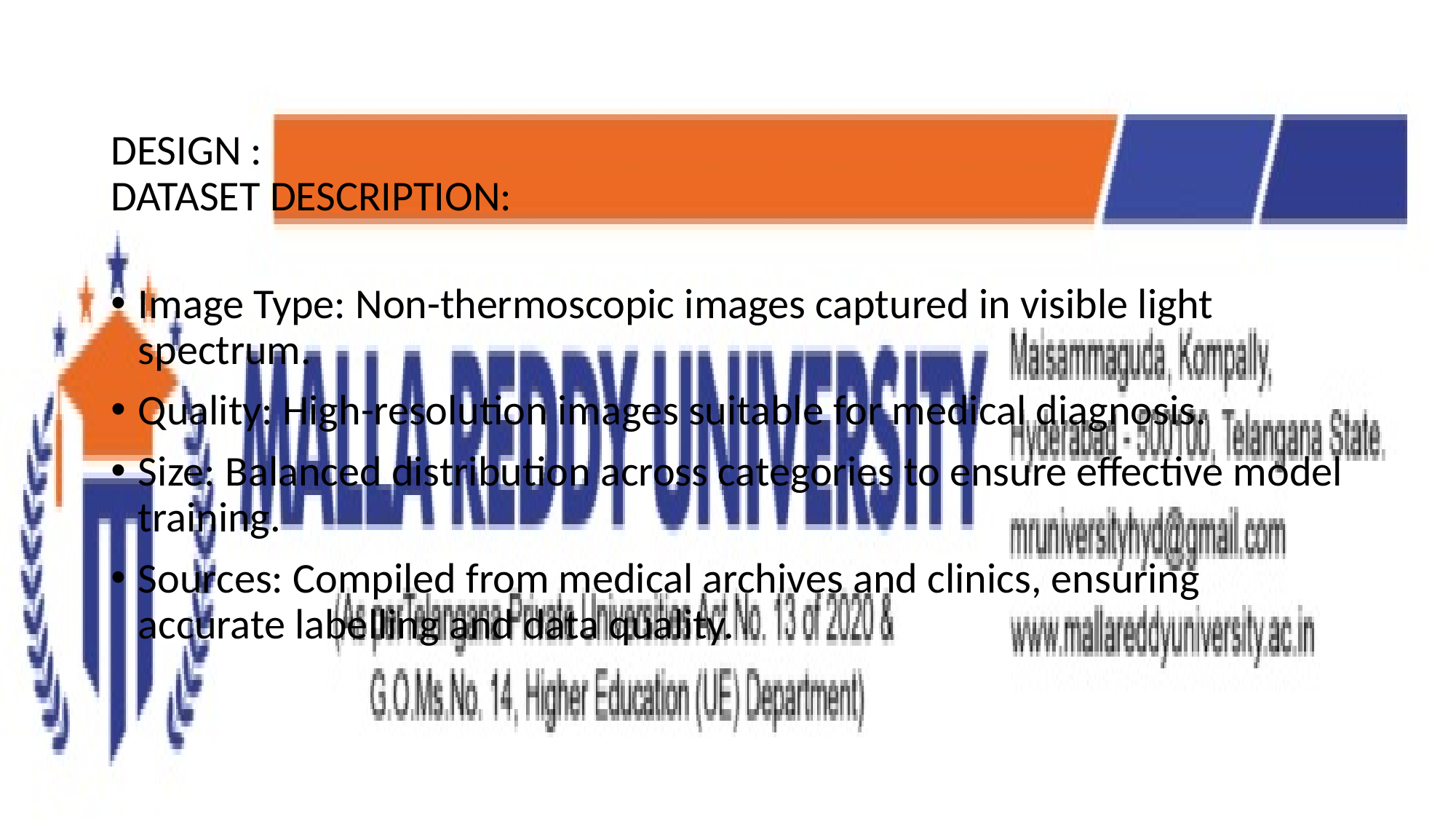

# DESIGN : DATASET DESCRIPTION:
Image Type: Non-thermoscopic images captured in visible light spectrum.
Quality: High-resolution images suitable for medical diagnosis.
Size: Balanced distribution across categories to ensure effective model training.
Sources: Compiled from medical archives and clinics, ensuring accurate labelling and data quality.